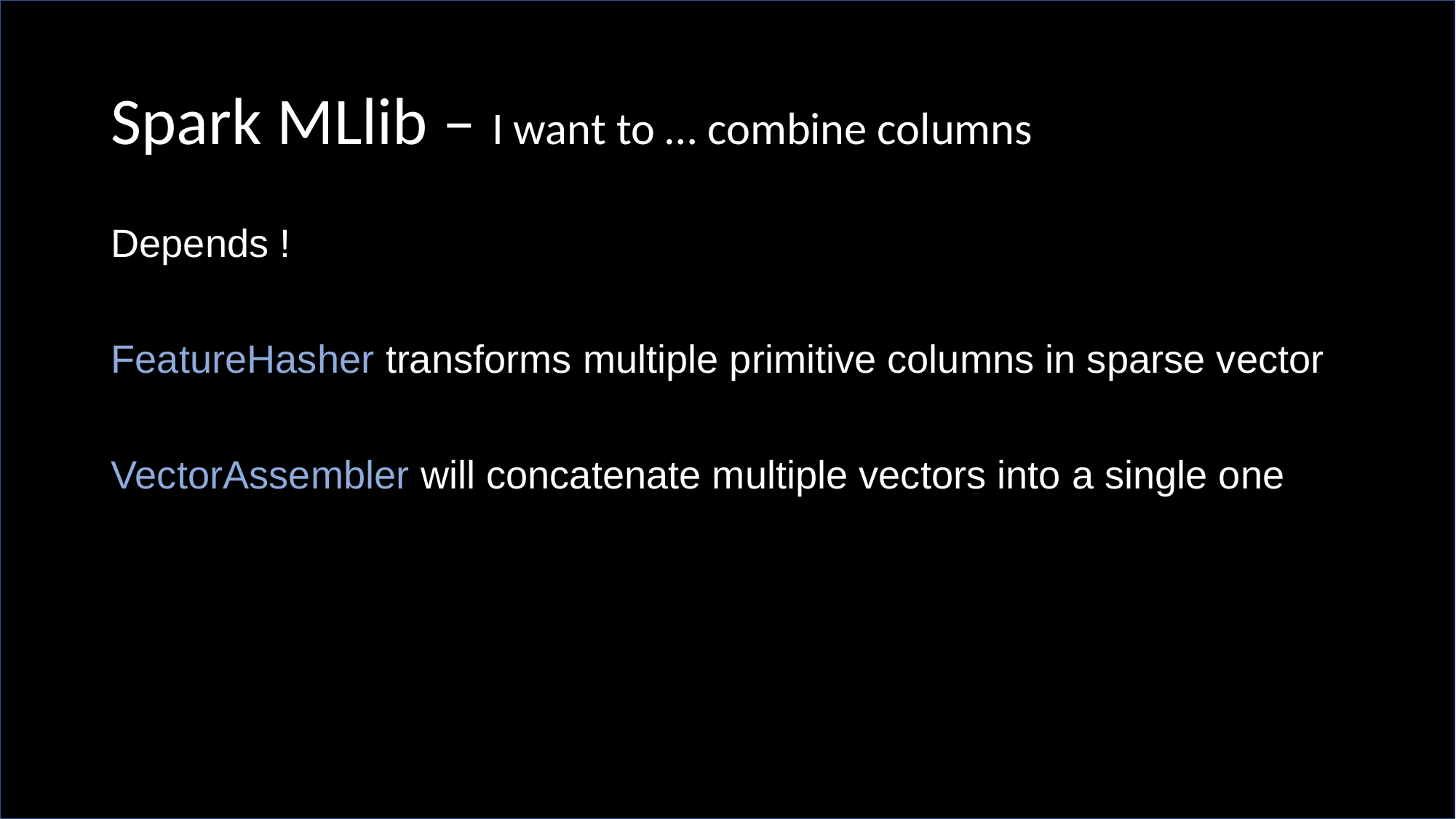

# Spark MLlib – I want to … combine columns
Depends !

FeatureHasher transforms multiple primitive columns in sparse vector

VectorAssembler will concatenate multiple vectors into a single one